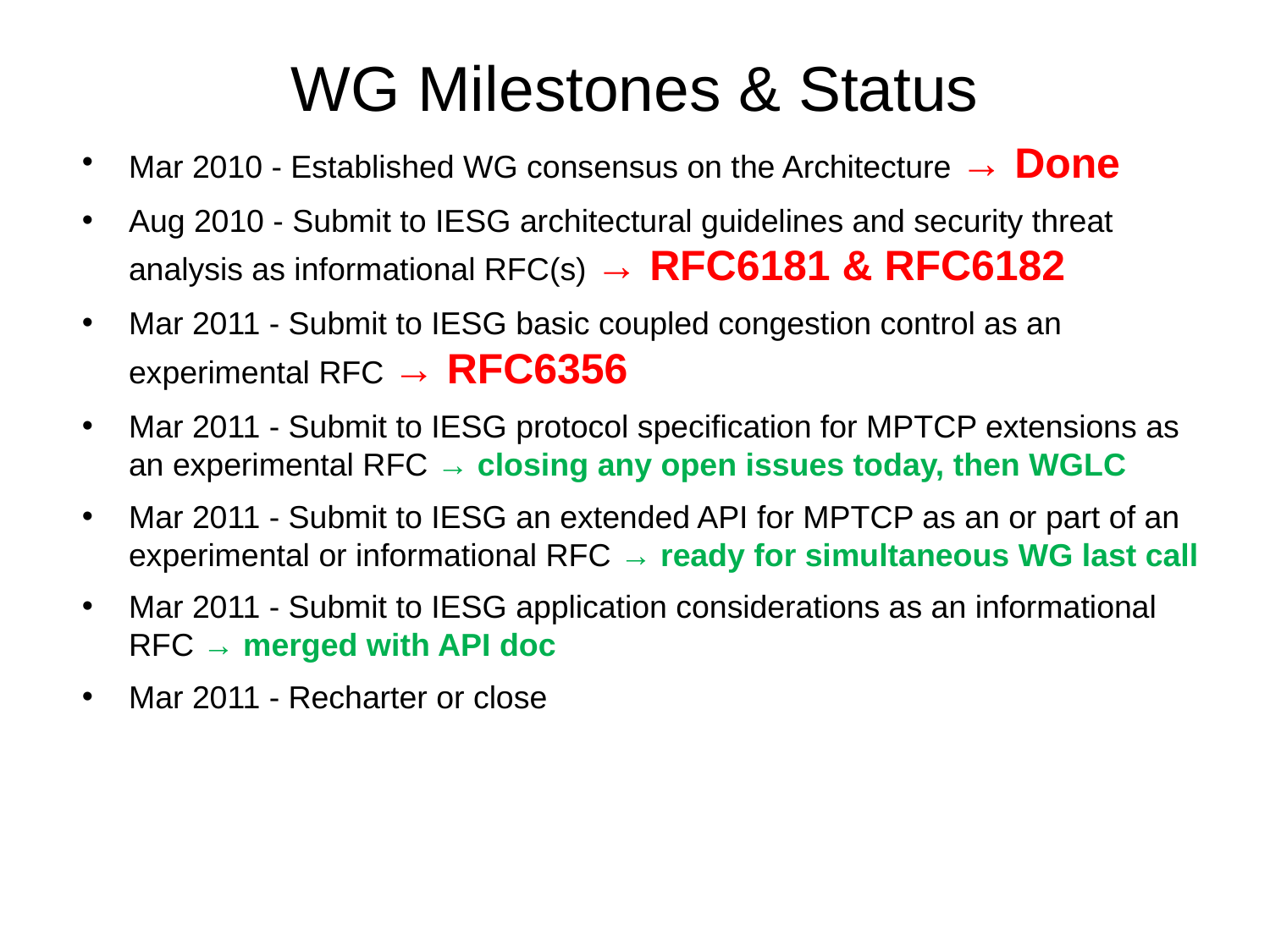

# WG Milestones & Status
Mar 2010 - Established WG consensus on the Architecture → Done
Aug 2010 - Submit to IESG architectural guidelines and security threat analysis as informational RFC(s) → RFC6181 & RFC6182
Mar 2011 - Submit to IESG basic coupled congestion control as an experimental RFC → RFC6356
Mar 2011 - Submit to IESG protocol specification for MPTCP extensions as an experimental RFC → closing any open issues today, then WGLC
Mar 2011 - Submit to IESG an extended API for MPTCP as an or part of an experimental or informational RFC → ready for simultaneous WG last call
Mar 2011 - Submit to IESG application considerations as an informational RFC → merged with API doc
Mar 2011 - Recharter or close